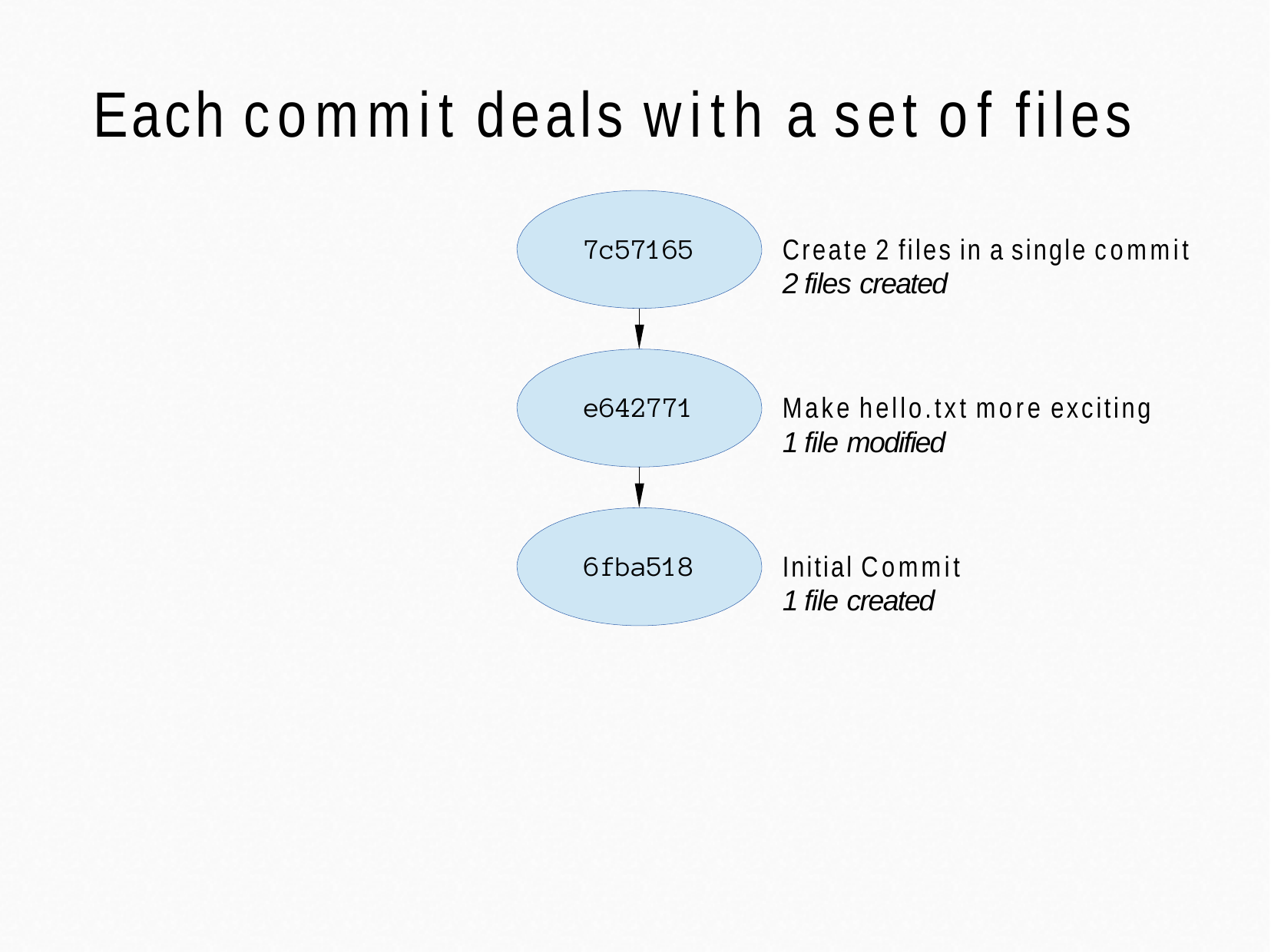

# Each commit deals with a set of files

7c57165
Create 2 files in a single commit
2 files created

e642771
Make hello.txt more exciting
1 file modified

6fba518
Initial Commit
1 file created